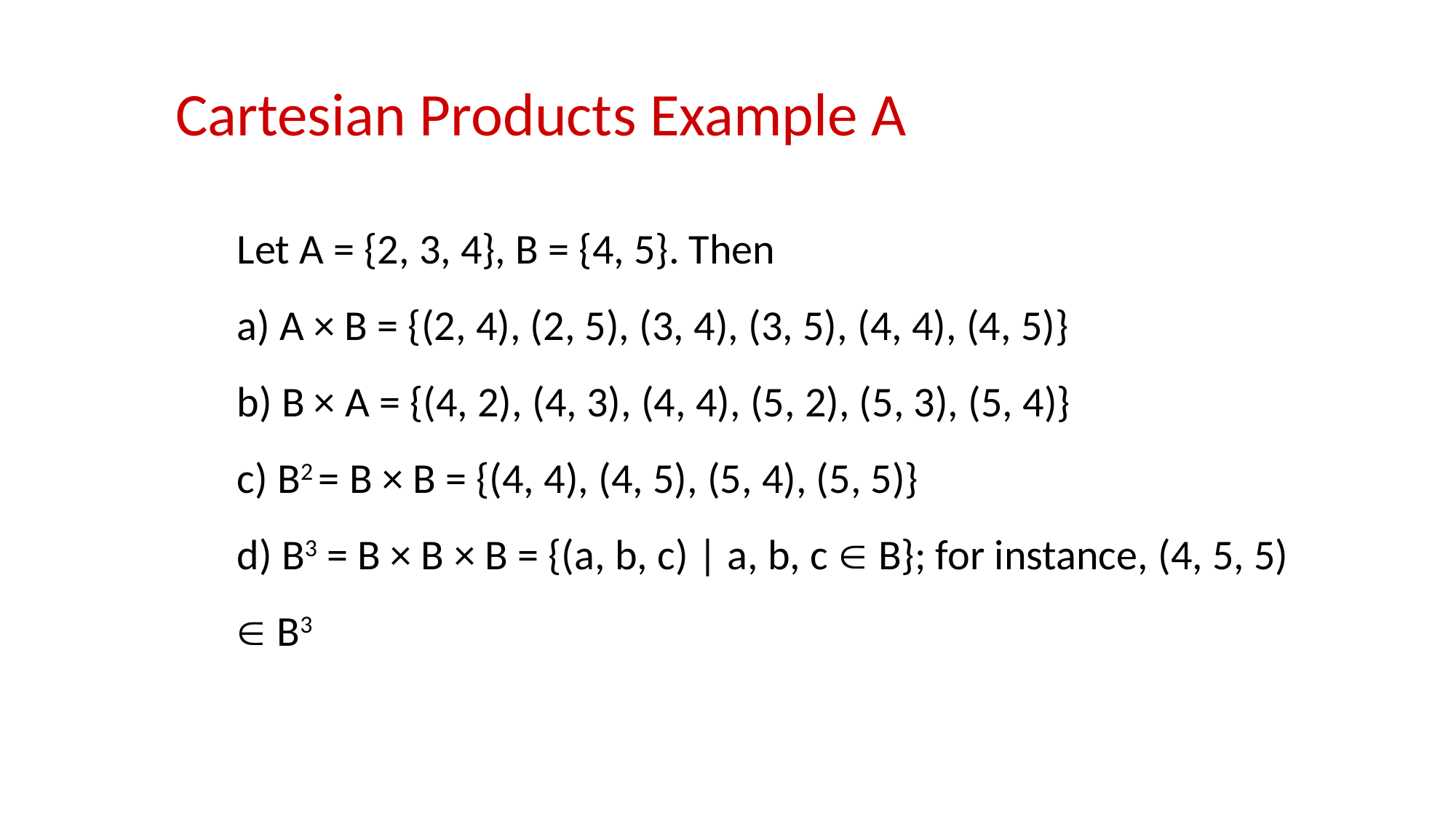

Cartesian Products Example A
Let A = {2, 3, 4}, B = {4, 5}. Then
a) A × B = {(2, 4), (2, 5), (3, 4), (3, 5), (4, 4), (4, 5)}
b) B × A = {(4, 2), (4, 3), (4, 4), (5, 2), (5, 3), (5, 4)}
c) B2 = B × B = {(4, 4), (4, 5), (5, 4), (5, 5)}
d) B3 = B × B × B = {(a, b, c) | a, b, c ∈ B}; for instance, (4, 5, 5) ∈ B3